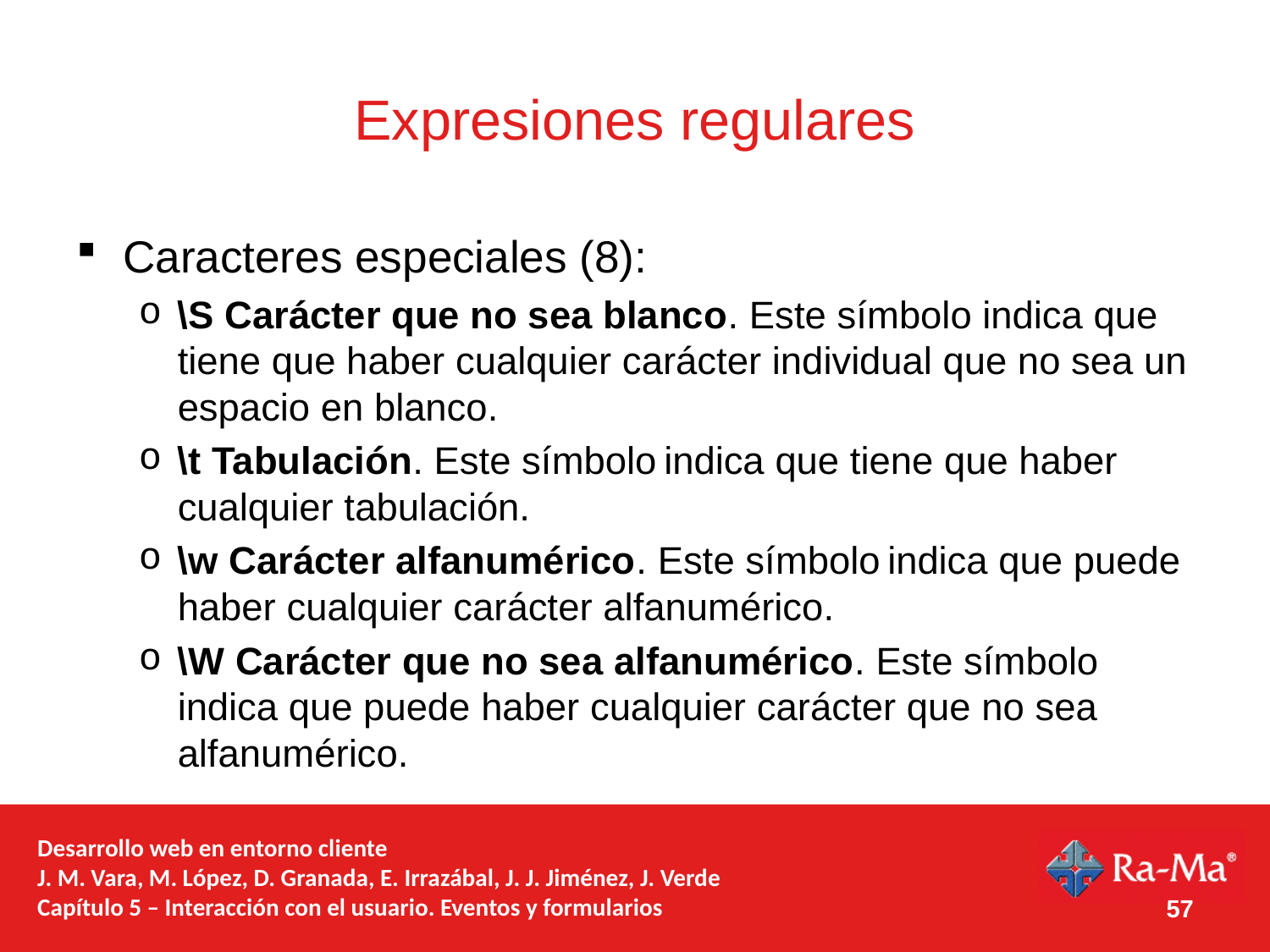

# Expresiones regulares
Caracteres especiales (8):
\S Carácter que no sea blanco. Este símbolo indica que tiene que haber cualquier carácter individual que no sea un espacio en blanco.
\t Tabulación. Este símbolo indica que tiene que haber cualquier tabulación.
\w Carácter alfanumérico. Este símbolo indica que puede haber cualquier carácter alfanumérico.
\W Carácter que no sea alfanumérico. Este símbolo indica que puede haber cualquier carácter que no sea alfanumérico.
Desarrollo web en entorno cliente
J. M. Vara, M. López, D. Granada, E. Irrazábal, J. J. Jiménez, J. Verde
Capítulo 5 – Interacción con el usuario. Eventos y formularios
57